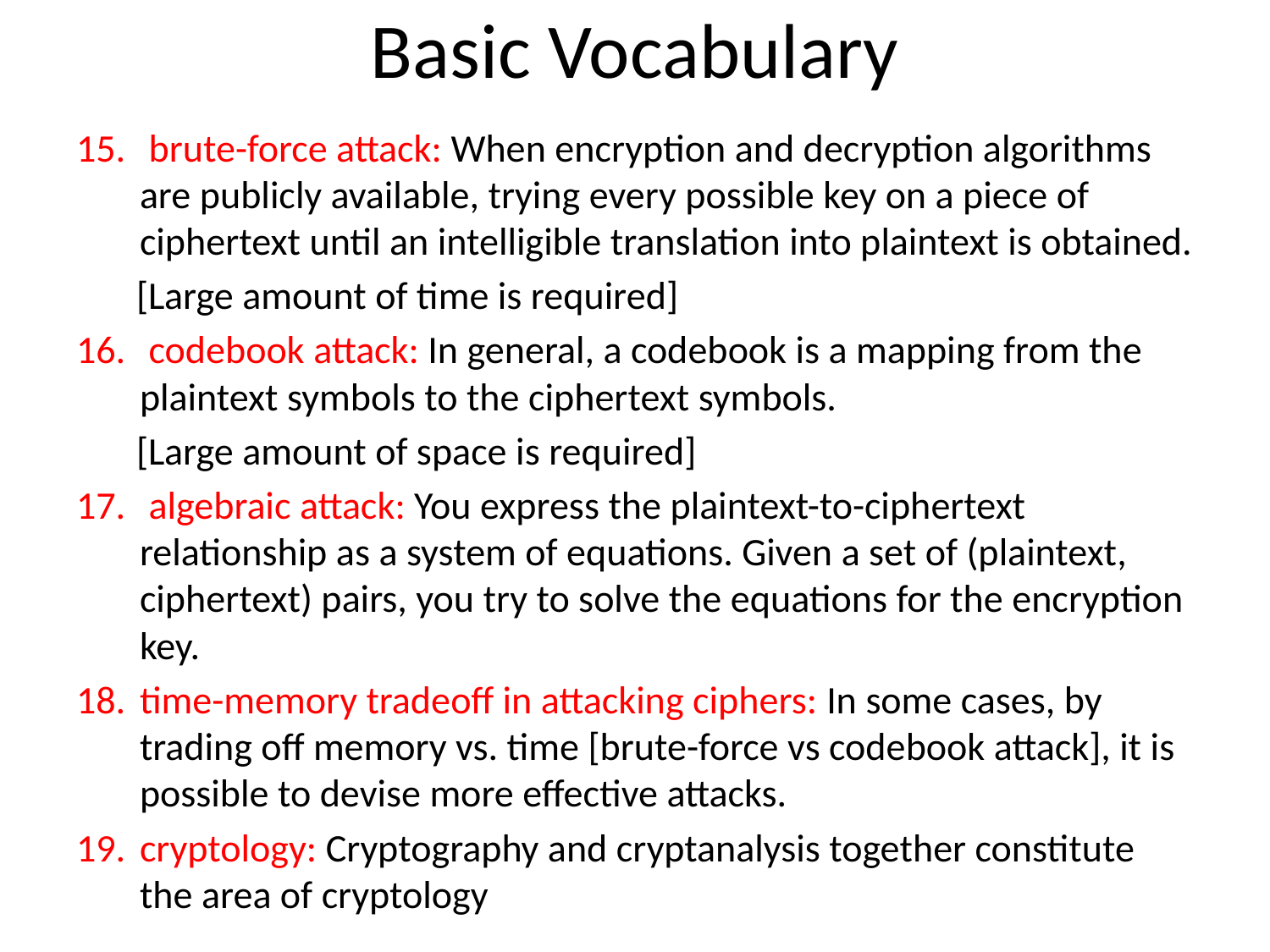

# Basic Vocabulary
 brute-force attack: When encryption and decryption algorithms are publicly available, trying every possible key on a piece of ciphertext until an intelligible translation into plaintext is obtained.
	  [Large amount of time is required]
 codebook attack: In general, a codebook is a mapping from the plaintext symbols to the ciphertext symbols.
	  [Large amount of space is required]
 algebraic attack: You express the plaintext-to-ciphertext relationship as a system of equations. Given a set of (plaintext, ciphertext) pairs, you try to solve the equations for the encryption key.
time-memory tradeoff in attacking ciphers: In some cases, by trading off memory vs. time [brute-force vs codebook attack], it is possible to devise more effective attacks.
cryptology: Cryptography and cryptanalysis together constitute the area of cryptology